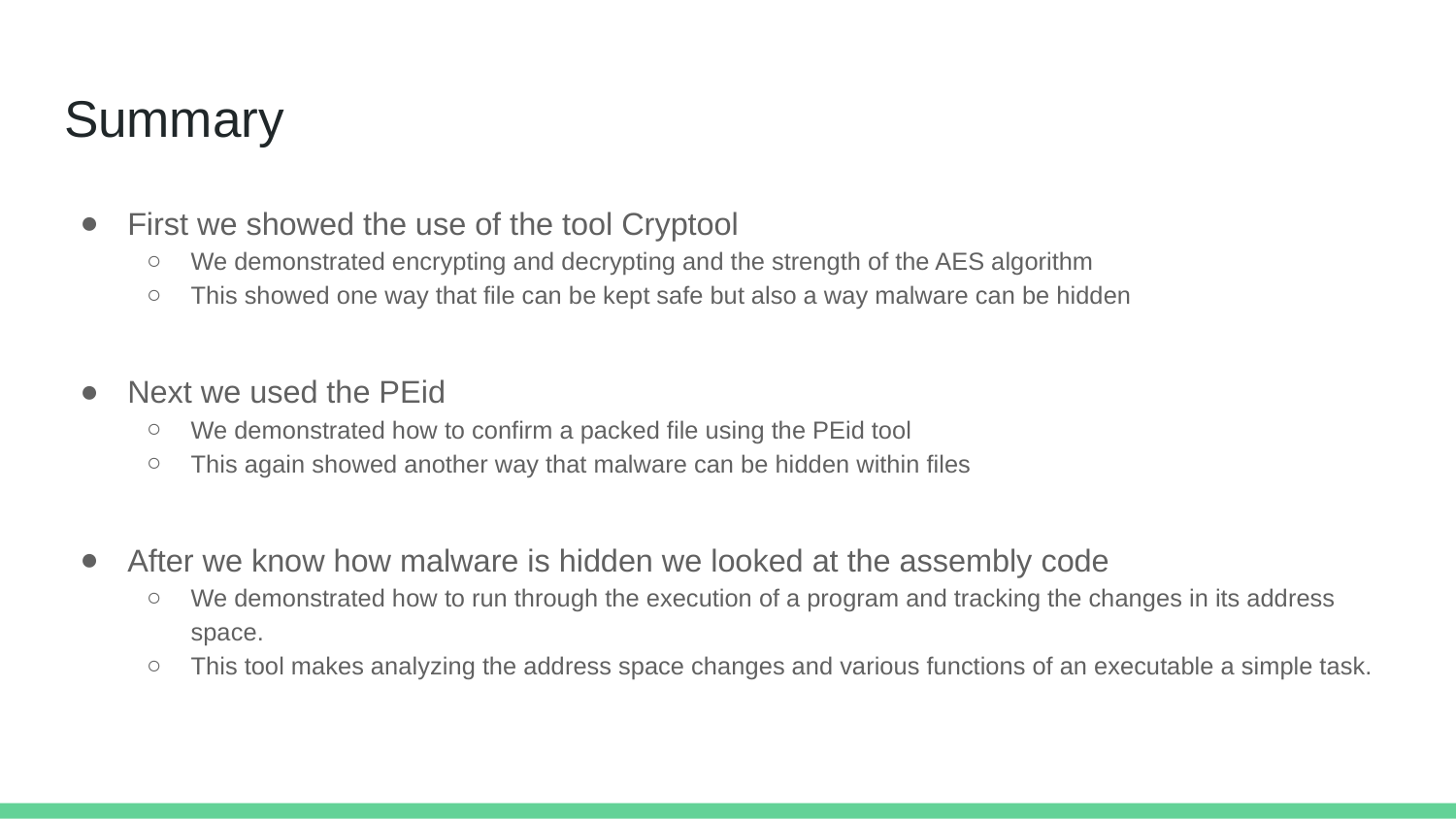

# Summary
First we showed the use of the tool Cryptool
We demonstrated encrypting and decrypting and the strength of the AES algorithm
This showed one way that file can be kept safe but also a way malware can be hidden

Next we used the PEid
We demonstrated how to confirm a packed file using the PEid tool
This again showed another way that malware can be hidden within files

After we know how malware is hidden we looked at the assembly code
We demonstrated how to run through the execution of a program and tracking the changes in its address space.
This tool makes analyzing the address space changes and various functions of an executable a simple task.